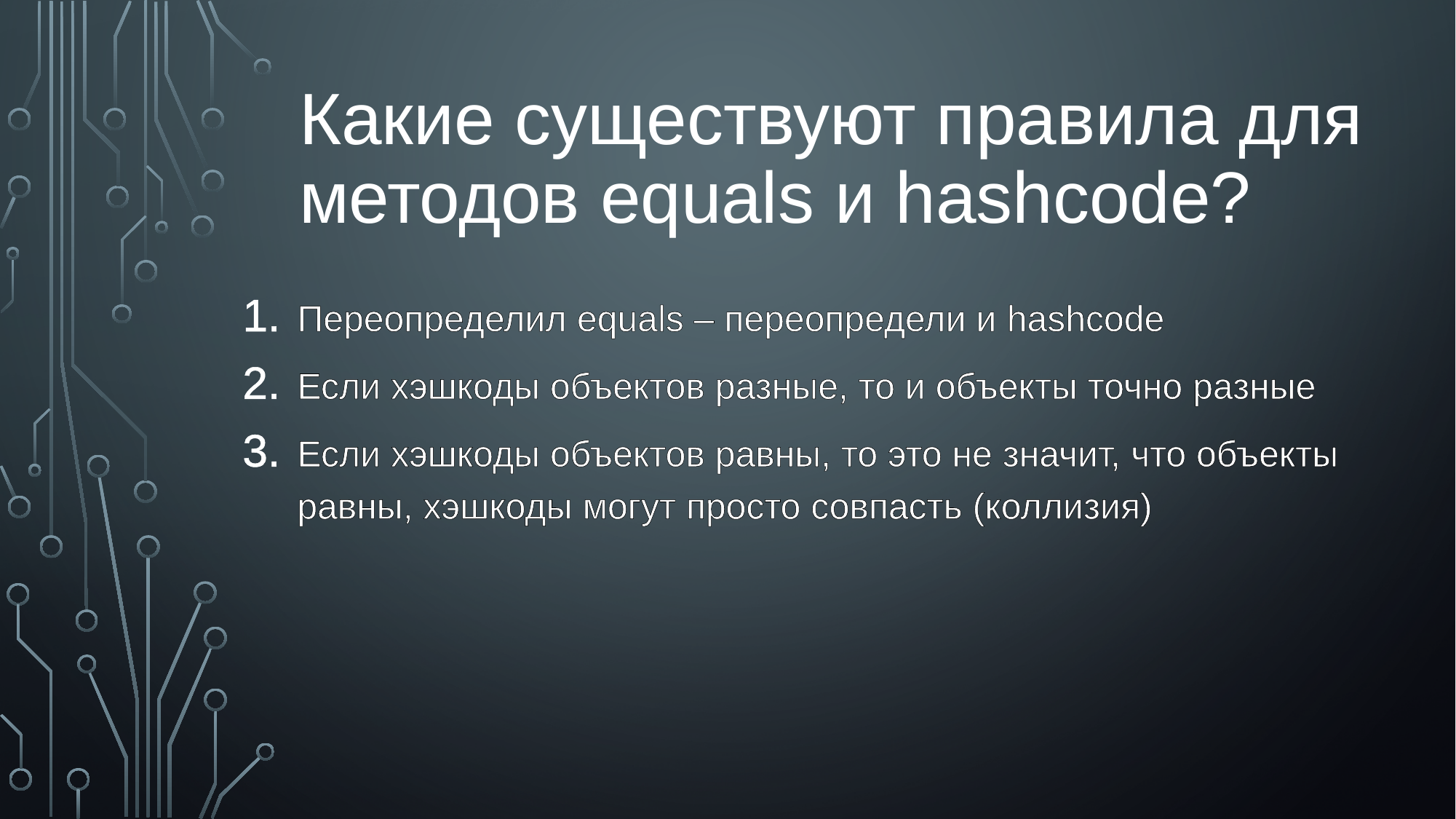

# Какие существуют правила для методов equals и hashcode?
Переопределил equals – переопредели и hashcode
Если хэшкоды объектов разные, то и объекты точно разные
Если хэшкоды объектов равны, то это не значит, что объекты равны, хэшкоды могут просто совпасть (коллизия)